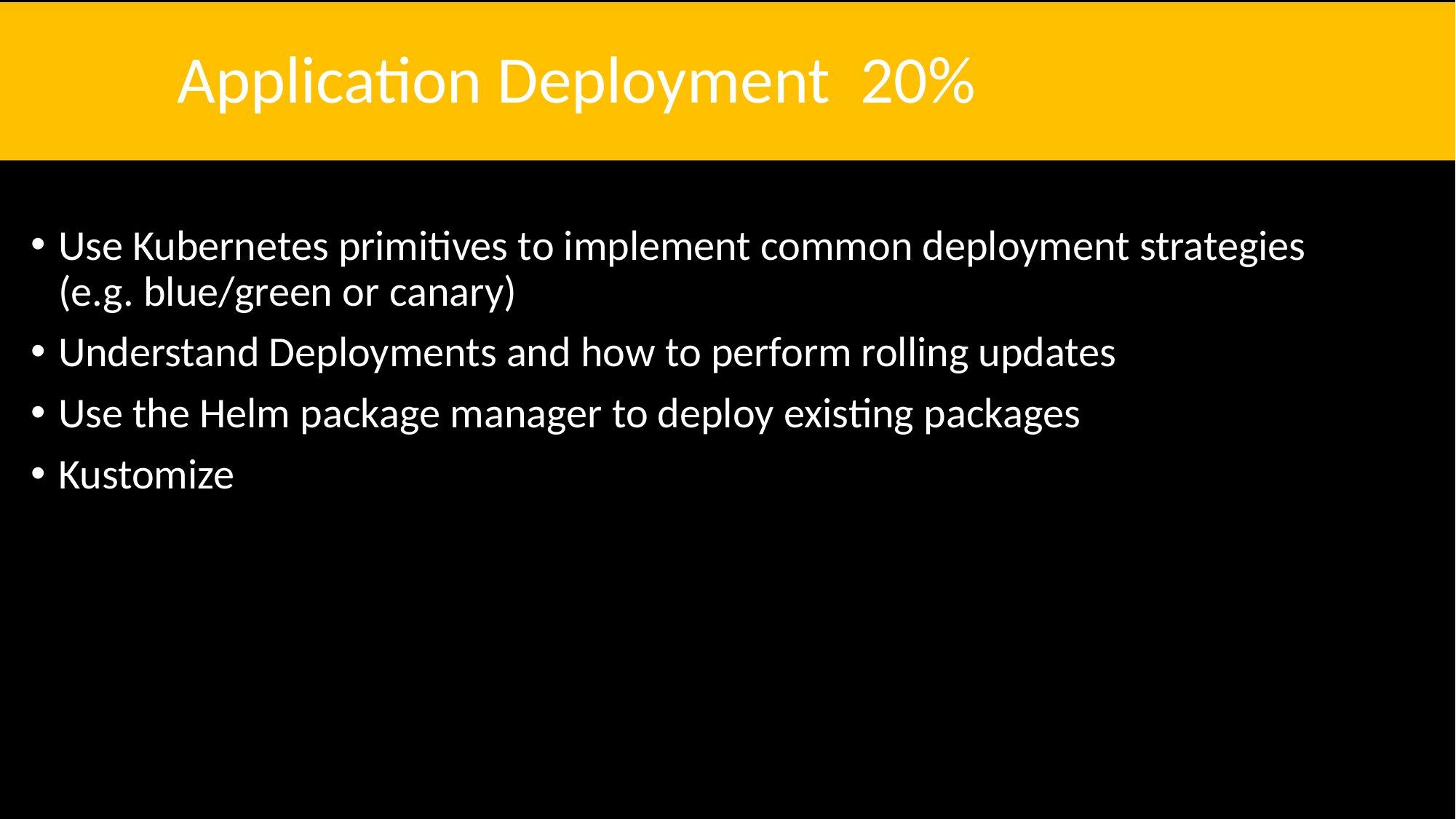

# Application Deployment  20%
Use Kubernetes primitives to implement common deployment strategies (e.g. blue/green or canary)
Understand Deployments and how to perform rolling updates
Use the Helm package manager to deploy existing packages
Kustomize